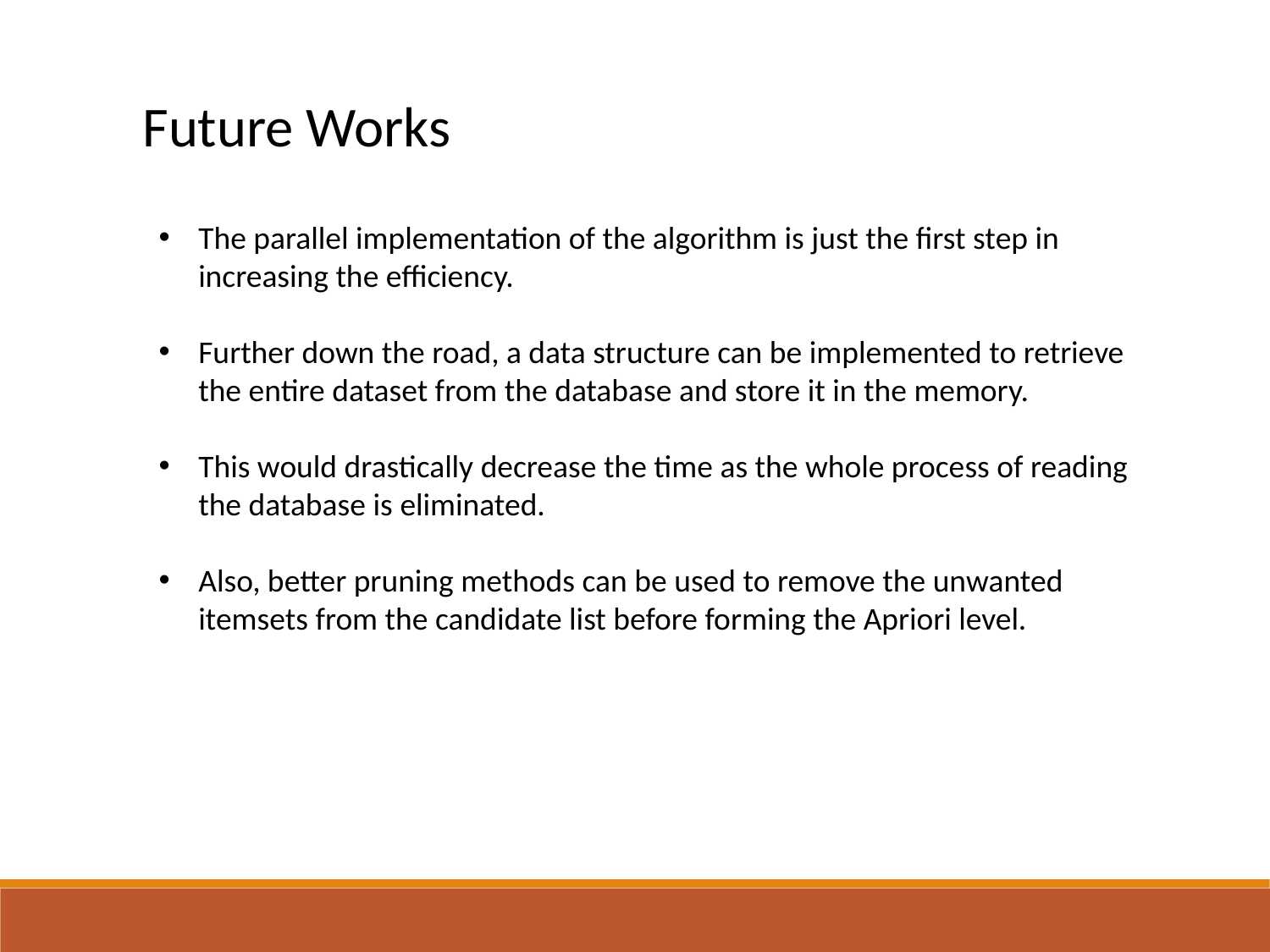

Future Works
The parallel implementation of the algorithm is just the first step in increasing the efficiency.

Further down the road, a data structure can be implemented to retrieve the entire dataset from the database and store it in the memory.

This would drastically decrease the time as the whole process of reading the database is eliminated.

Also, better pruning methods can be used to remove the unwanted itemsets from the candidate list before forming the Apriori level.